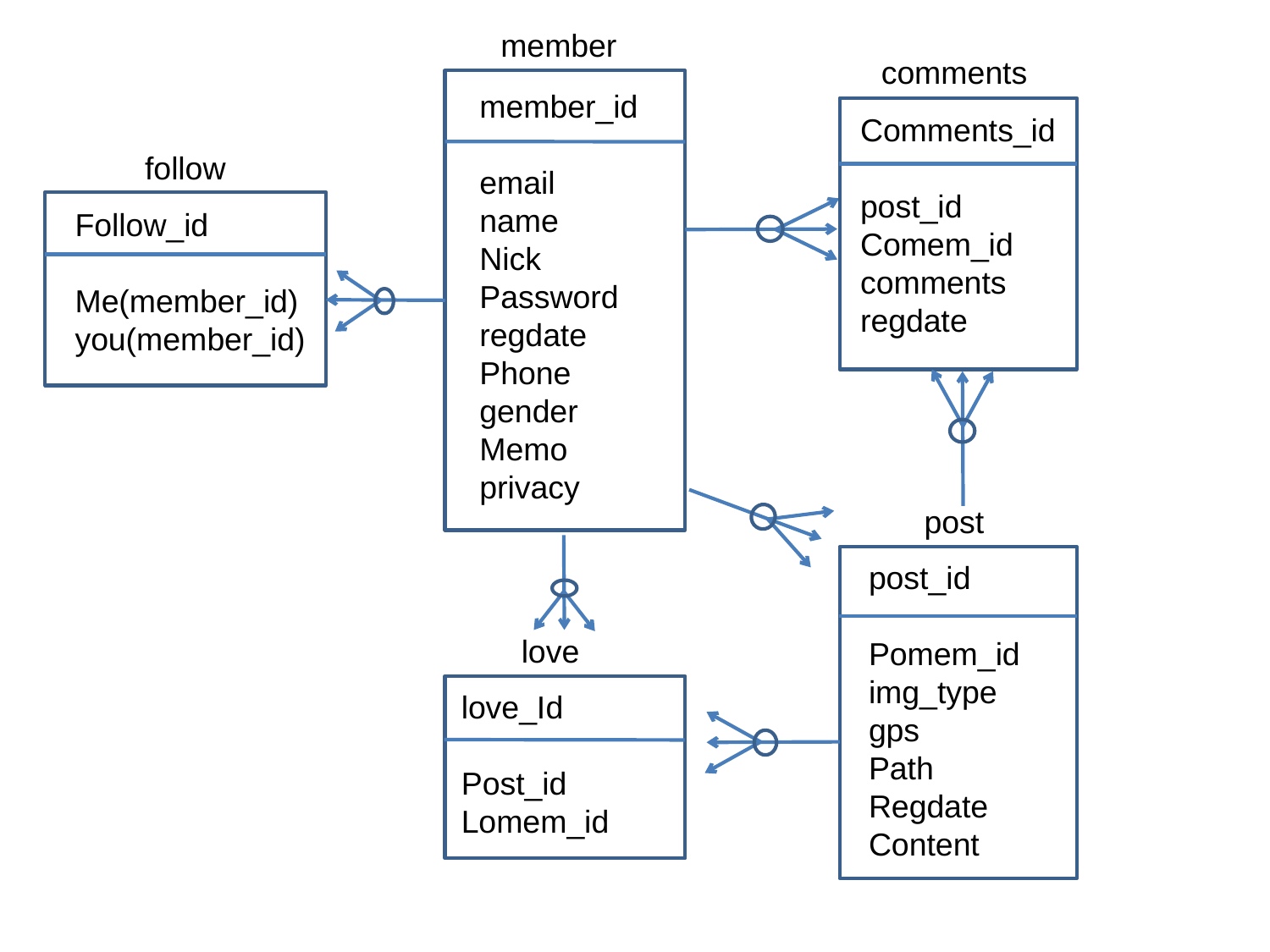

member
comments

Comments_id

post_id
Comem_id
comments
regdate

member_id

email
name
Nick
Password
regdate
Phone
gender
Memo
privacy
follow

Follow_id

Me(member_id)
you(member_id)

post

post_id

Pomem_id
img_type
gps
Path
Regdate
Content

love

love_Id

Post_id
Lomem_id